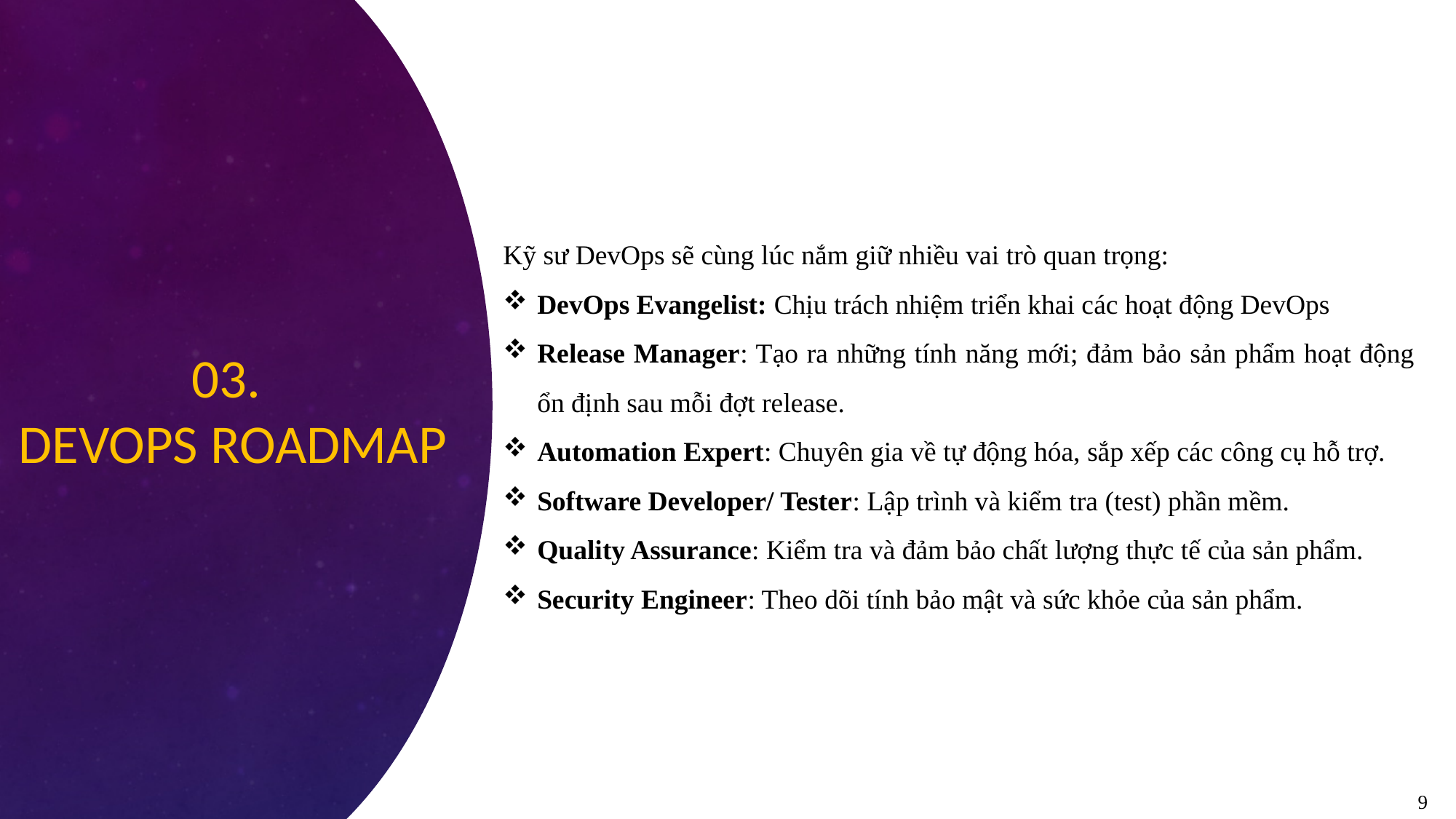

Kỹ sư DevOps sẽ cùng lúc nắm giữ nhiều vai trò quan trọng:
DevOps Evangelist: Chịu trách nhiệm triển khai các hoạt động DevOps
Release Manager: Tạo ra những tính năng mới; đảm bảo sản phẩm hoạt động ổn định sau mỗi đợt release.
Automation Expert: Chuyên gia về tự động hóa, sắp xếp các công cụ hỗ trợ.
Software Developer/ Tester: Lập trình và kiểm tra (test) phần mềm.
Quality Assurance: Kiểm tra và đảm bảo chất lượng thực tế của sản phẩm.
Security Engineer: Theo dõi tính bảo mật và sức khỏe của sản phẩm.
03.
DEVOPS ROADMAP
9